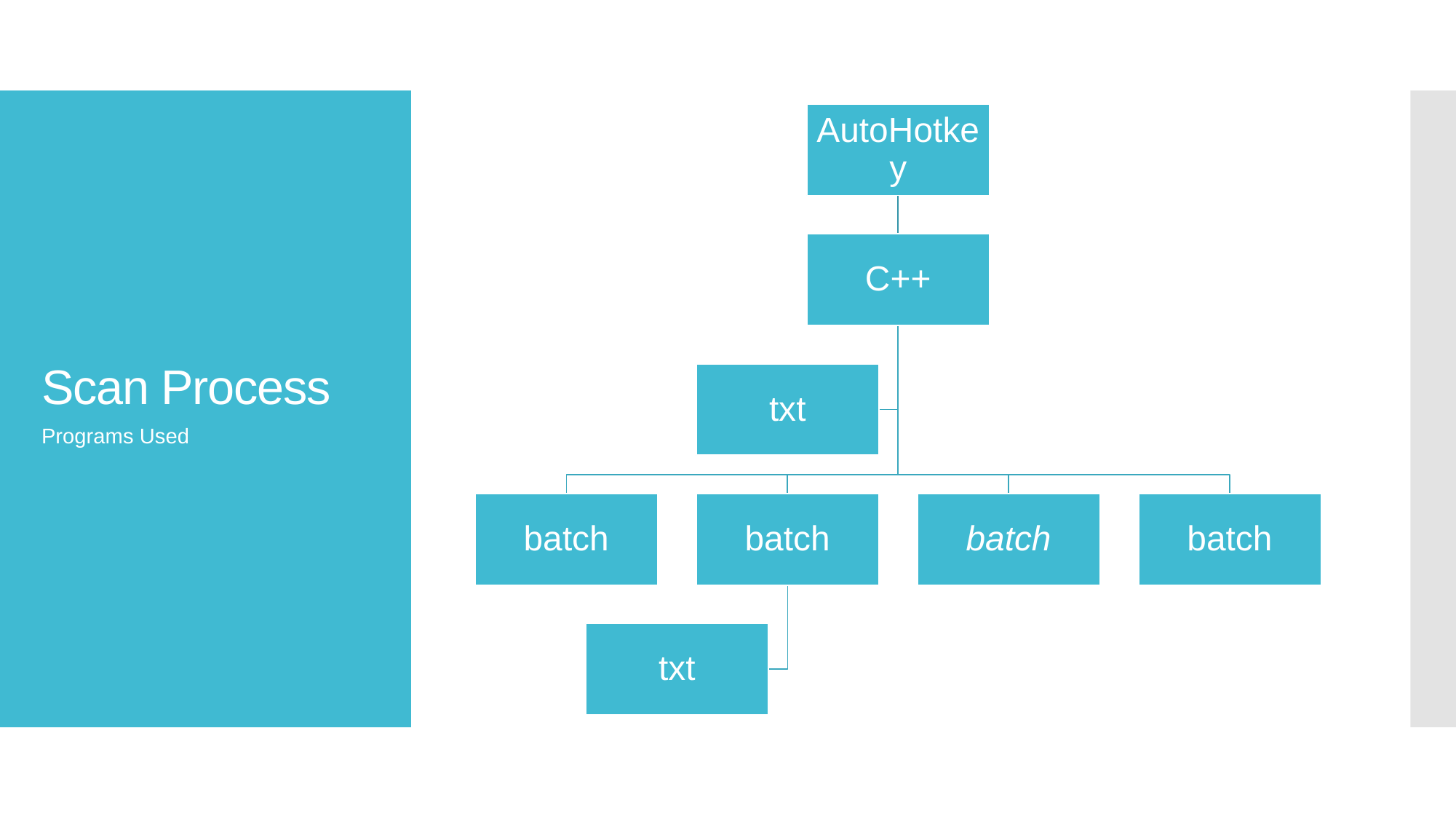

AutoHotkey
C++
batch
batch
txt
batch
batch
txt
# Scan Process
Programs Used